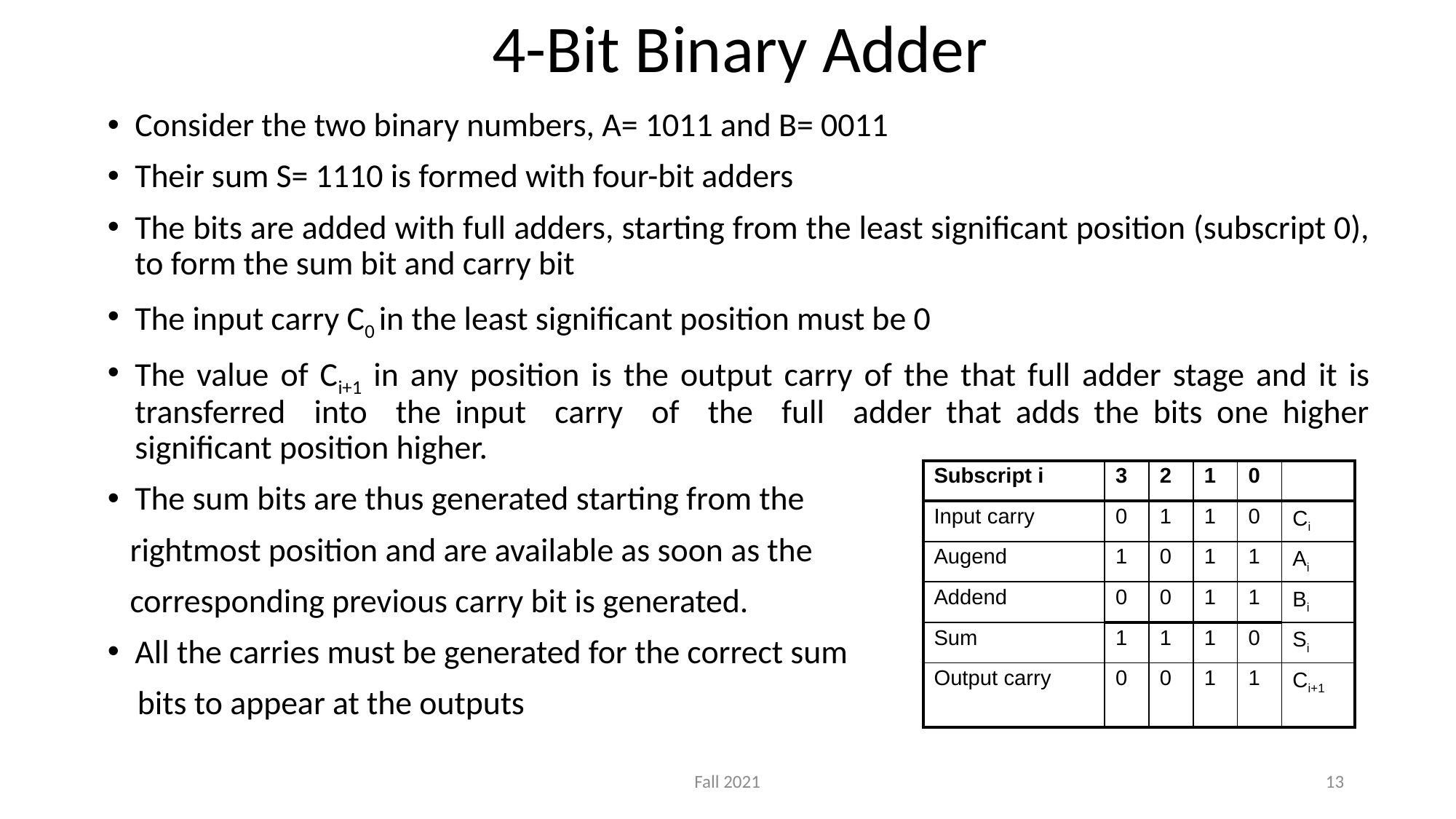

# 4-Bit Binary Adder
Consider the two binary numbers, A= 1011 and B= 0011
Their sum S= 1110 is formed with four-bit adders
The bits are added with full adders, starting from the least significant position (subscript 0), to form the sum bit and carry bit
The input carry C0 in the least significant position must be 0
The value of Ci+1 in any position is the output carry of the that full adder stage and it is transferred  into  the input  carry  of  the  full  adder that adds the bits one higher significant position higher.
The sum bits are thus generated starting from the
   rightmost position and are available as soon as the
   corresponding previous carry bit is generated.
All the carries must be generated for the correct sum
    bits to appear at the outputs

| Subscript i | 3 | 2 | 1 | 0 |  |
| --- | --- | --- | --- | --- | --- |
| Input carry | 0 | 1 | 1 | 0 | Ci |
| Augend | 1 | 0 | 1 | 1 | Ai |
| Addend | 0 | 0 | 1 | 1 | Bi |
| Sum | 1 | 1 | 1 | 0 | Si |
| Output carry | 0 | 0 | 1 | 1 | Ci+1 |
Fall 2021
13